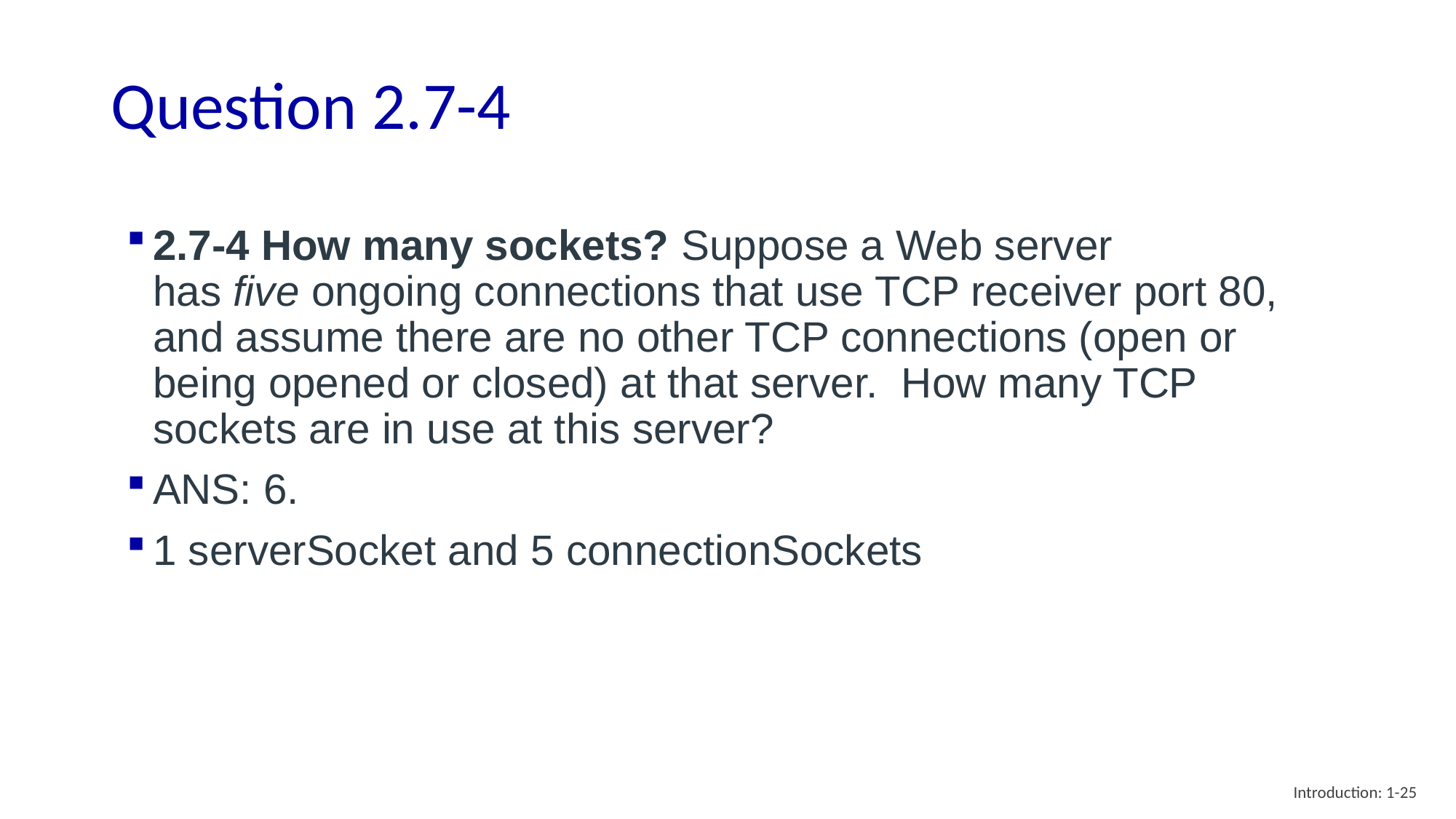

# Question 2.7-4
2.7-4 How many sockets? Suppose a Web server has five ongoing connections that use TCP receiver port 80, and assume there are no other TCP connections (open or being opened or closed) at that server.  How many TCP sockets are in use at this server?
ANS: 6.
1 serverSocket and 5 connectionSockets
Introduction: 1-25